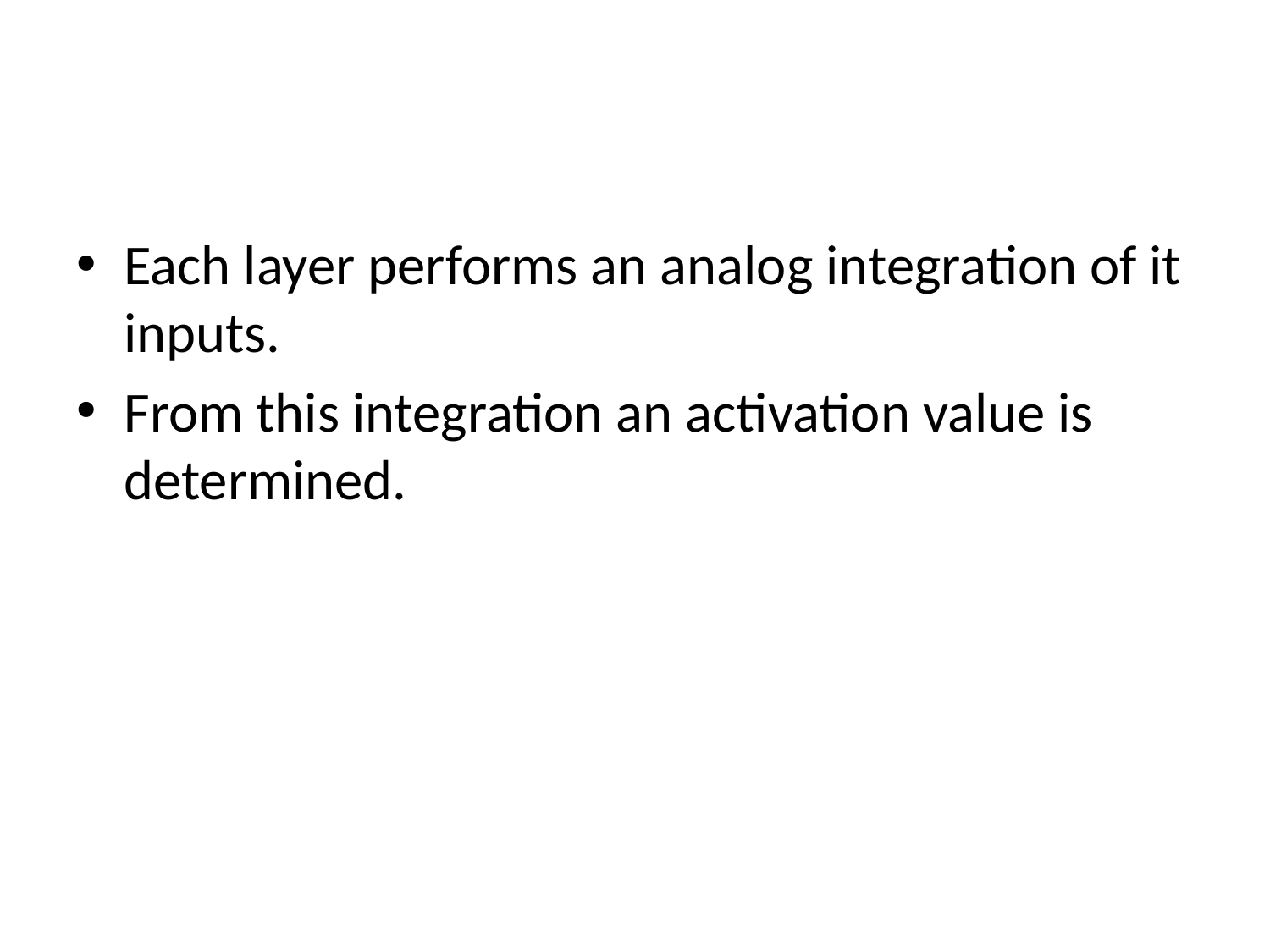

#
Each layer performs an analog integration of it inputs.
From this integration an activation value is determined.